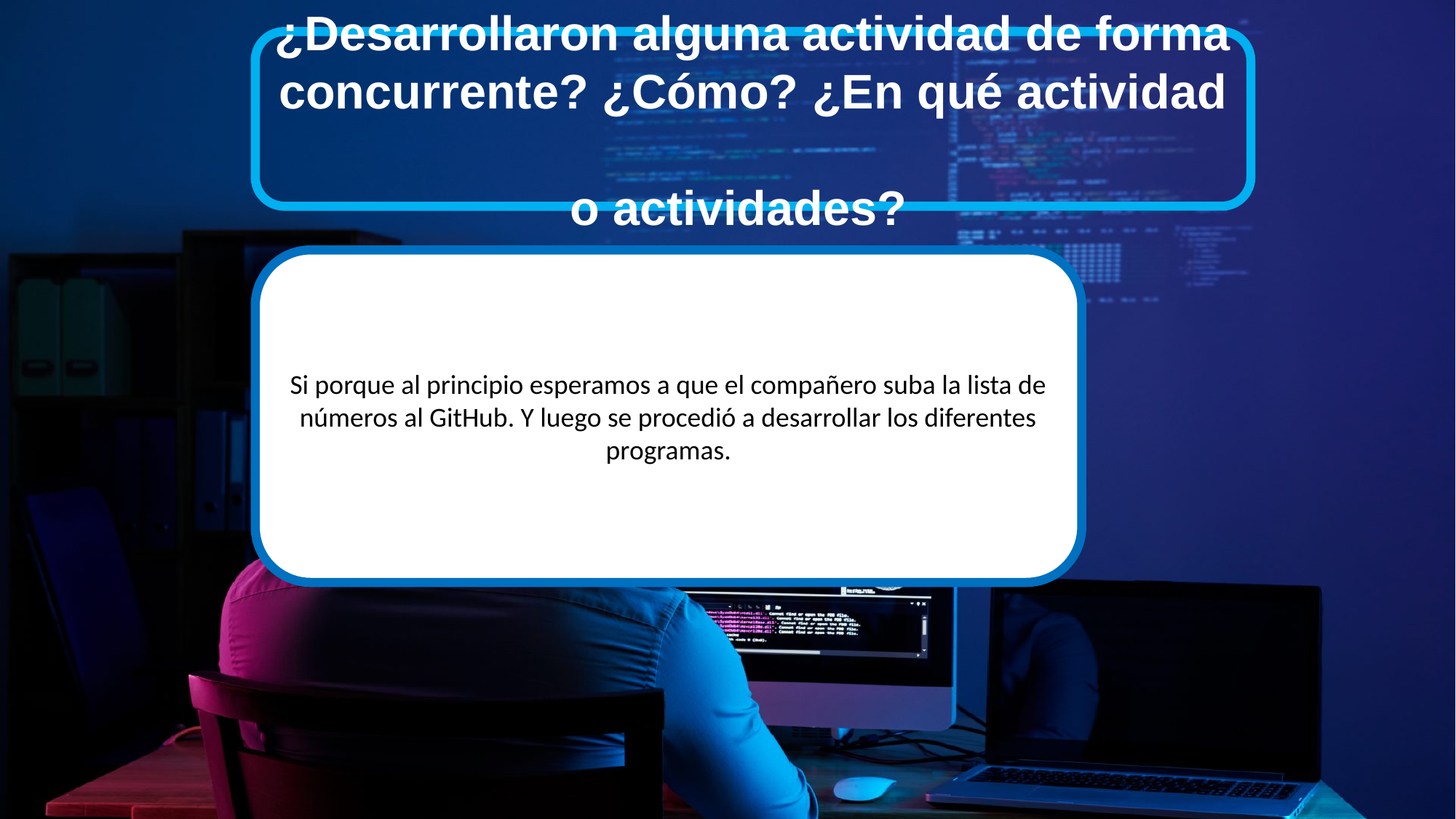

¿Desarrollaron alguna actividad de forma concurrente? ¿Cómo? ¿En qué actividad
o actividades?
Si porque al principio esperamos a que el compañero suba la lista de números al GitHub. Y luego se procedió a desarrollar los diferentes programas.